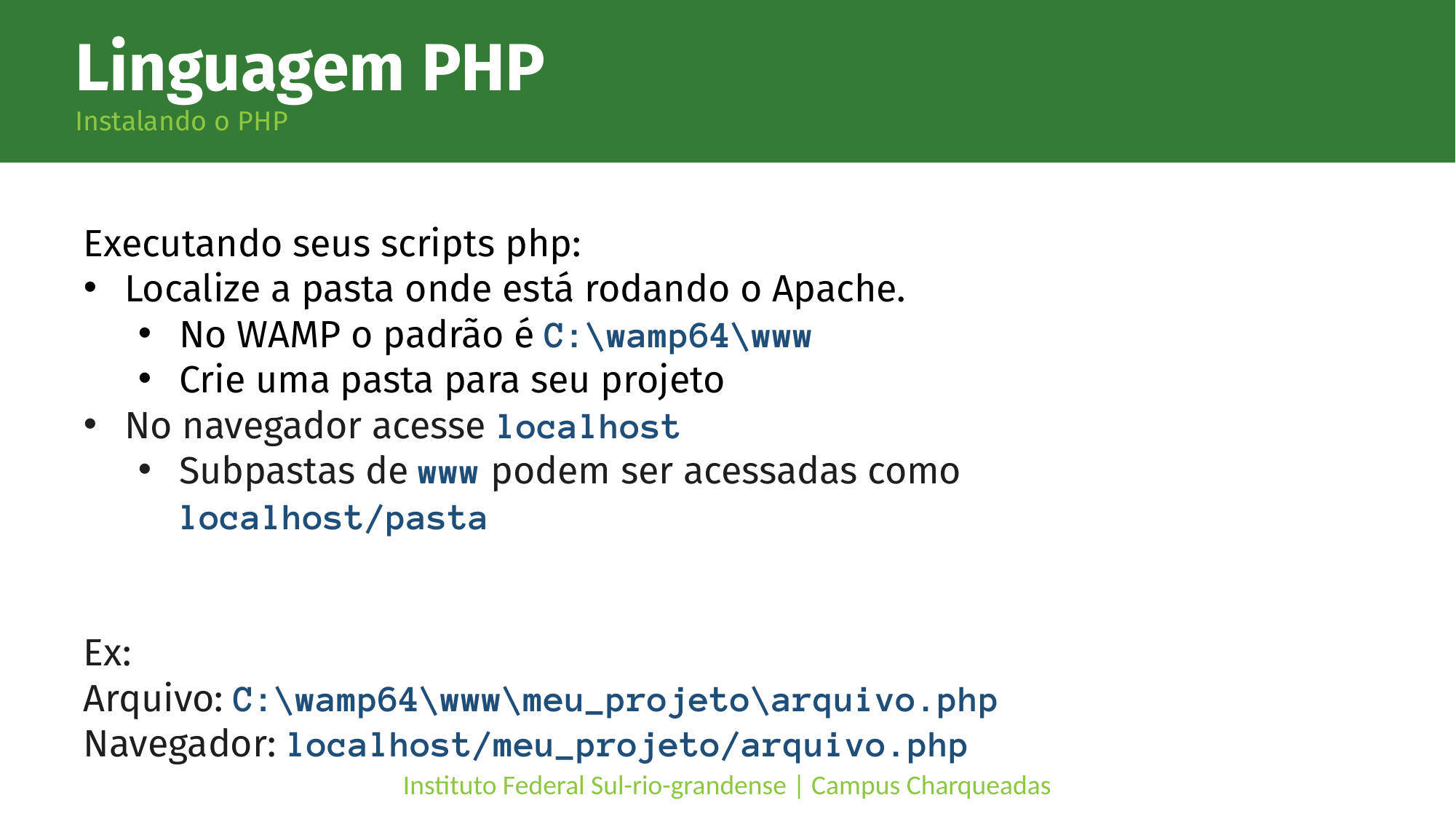

Linguagem PHP
Instalando o PHP
Executando seus scripts php:
Localize a pasta onde está rodando o Apache.
No WAMP o padrão é C:\wamp64\www
Crie uma pasta para seu projeto
No navegador acesse localhost
Subpastas de www podem ser acessadas como localhost/pasta

Ex:
Arquivo: C:\wamp64\www\meu_projeto\arquivo.php
Navegador: localhost/meu_projeto/arquivo.php